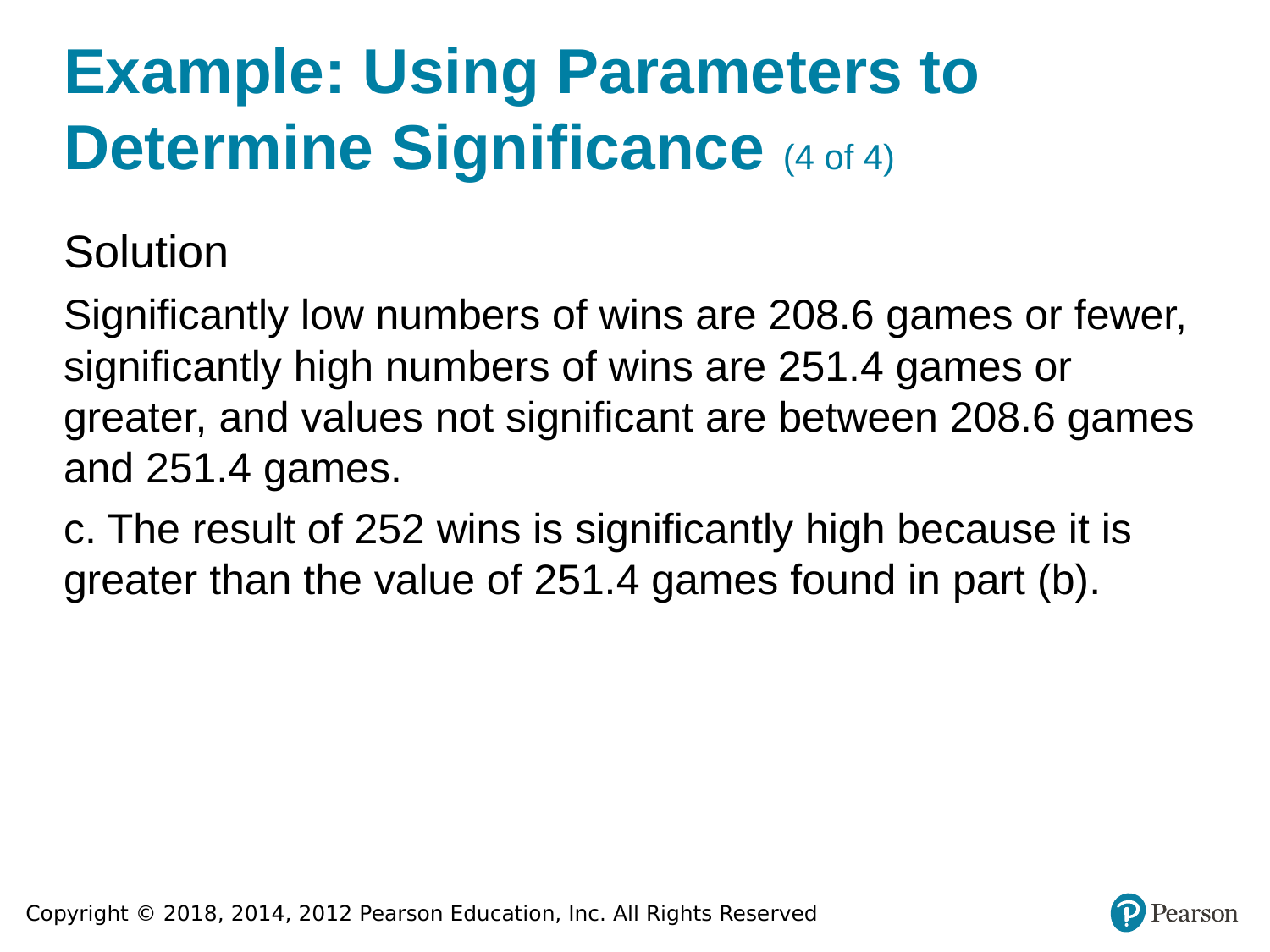

# Example: Using Parameters to Determine Significance (4 of 4)
Solution
Significantly low numbers of wins are 208.6 games or fewer, significantly high numbers of wins are 251.4 games or greater, and values not significant are between 208.6 games and 251.4 games.
c. The result of 252 wins is significantly high because it is greater than the value of 251.4 games found in part (b).